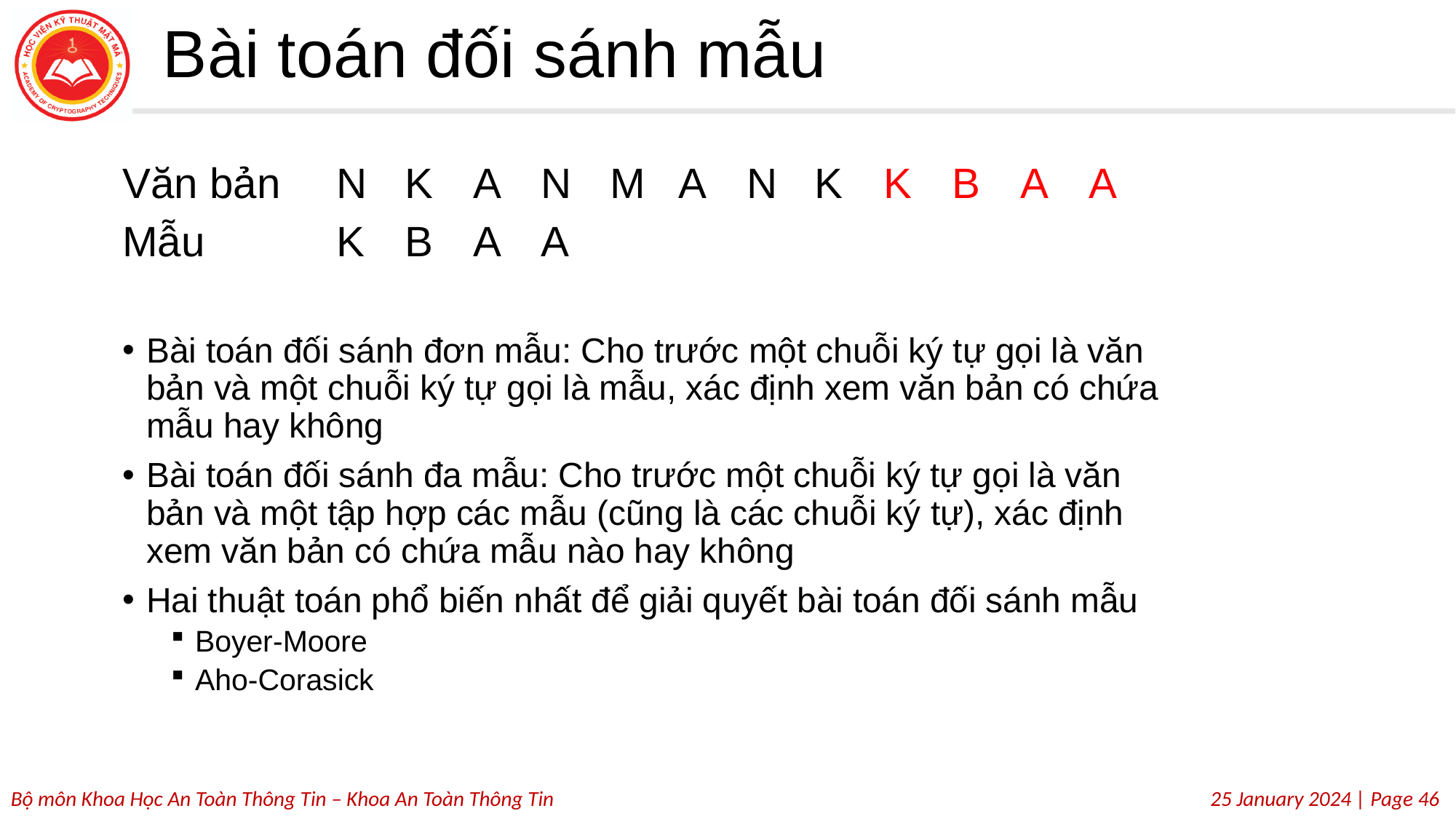

# Bài toán đối sánh mẫu
| Văn bản | N | K | A | N | M | A | N | K | K | B | A | A |
| --- | --- | --- | --- | --- | --- | --- | --- | --- | --- | --- | --- | --- |
| Mẫu | K | B | A | A |  |  |  |  |  |  |  |  |
Bài toán đối sánh đơn mẫu: Cho trước một chuỗi ký tự gọi là văn bản và một chuỗi ký tự gọi là mẫu, xác định xem văn bản có chứa mẫu hay không
Bài toán đối sánh đa mẫu: Cho trước một chuỗi ký tự gọi là văn bản và một tập hợp các mẫu (cũng là các chuỗi ký tự), xác định xem văn bản có chứa mẫu nào hay không
Hai thuật toán phổ biến nhất để giải quyết bài toán đối sánh mẫu
Boyer-Moore
Aho-Corasick